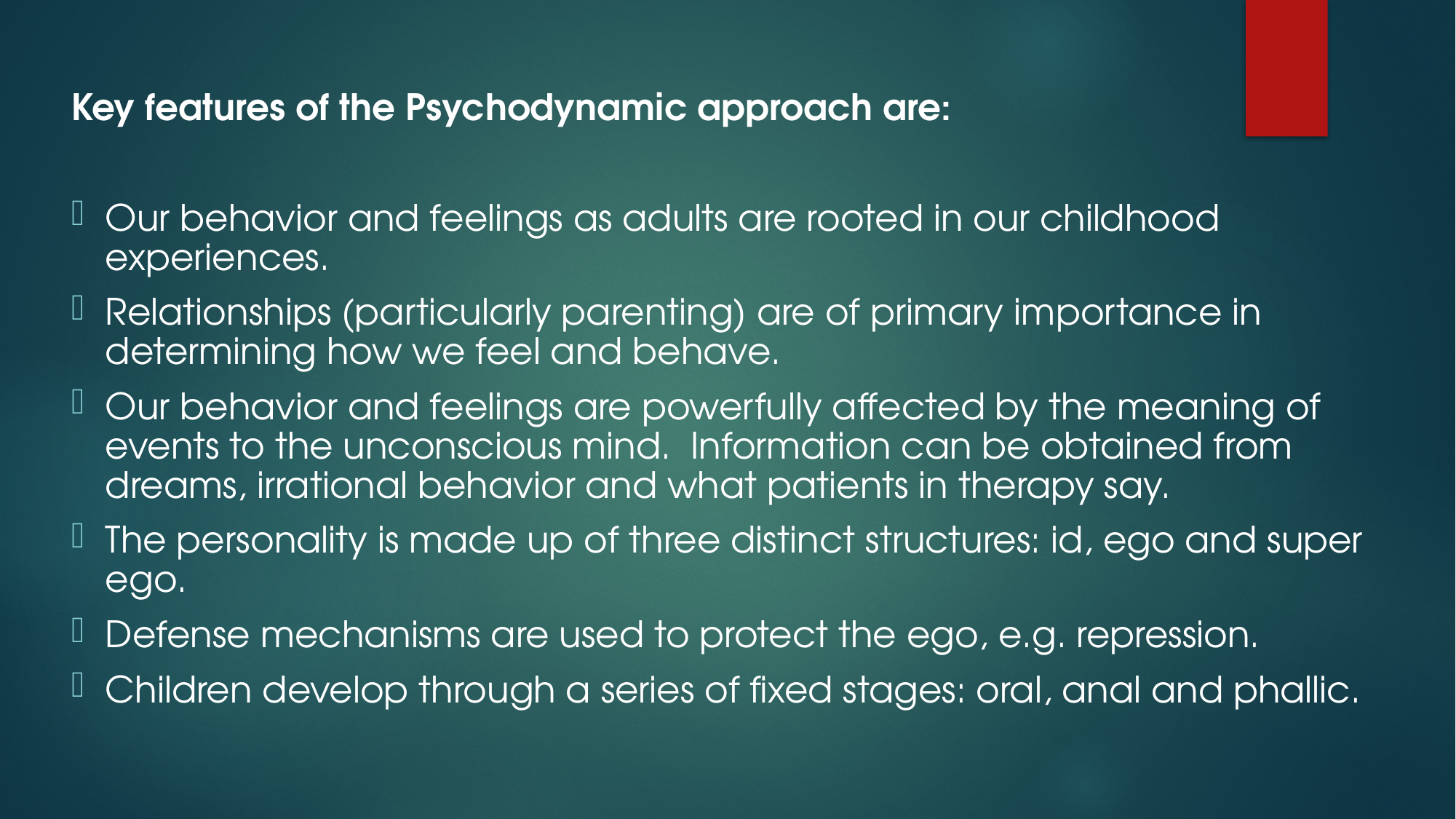

Key features of the Psychodynamic approach are:

Our behavior and feelings as adults are rooted in our childhood experiences.
Relationships (particularly parenting) are of primary importance in determining how we feel and behave.
Our behavior and feelings are powerfully affected by the meaning of events to the unconscious mind.  Information can be obtained from dreams, irrational behavior and what patients in therapy say.
The personality is made up of three distinct structures: id, ego and super ego.
Defense mechanisms are used to protect the ego, e.g. repression.
Children develop through a series of fixed stages: oral, anal and phallic.